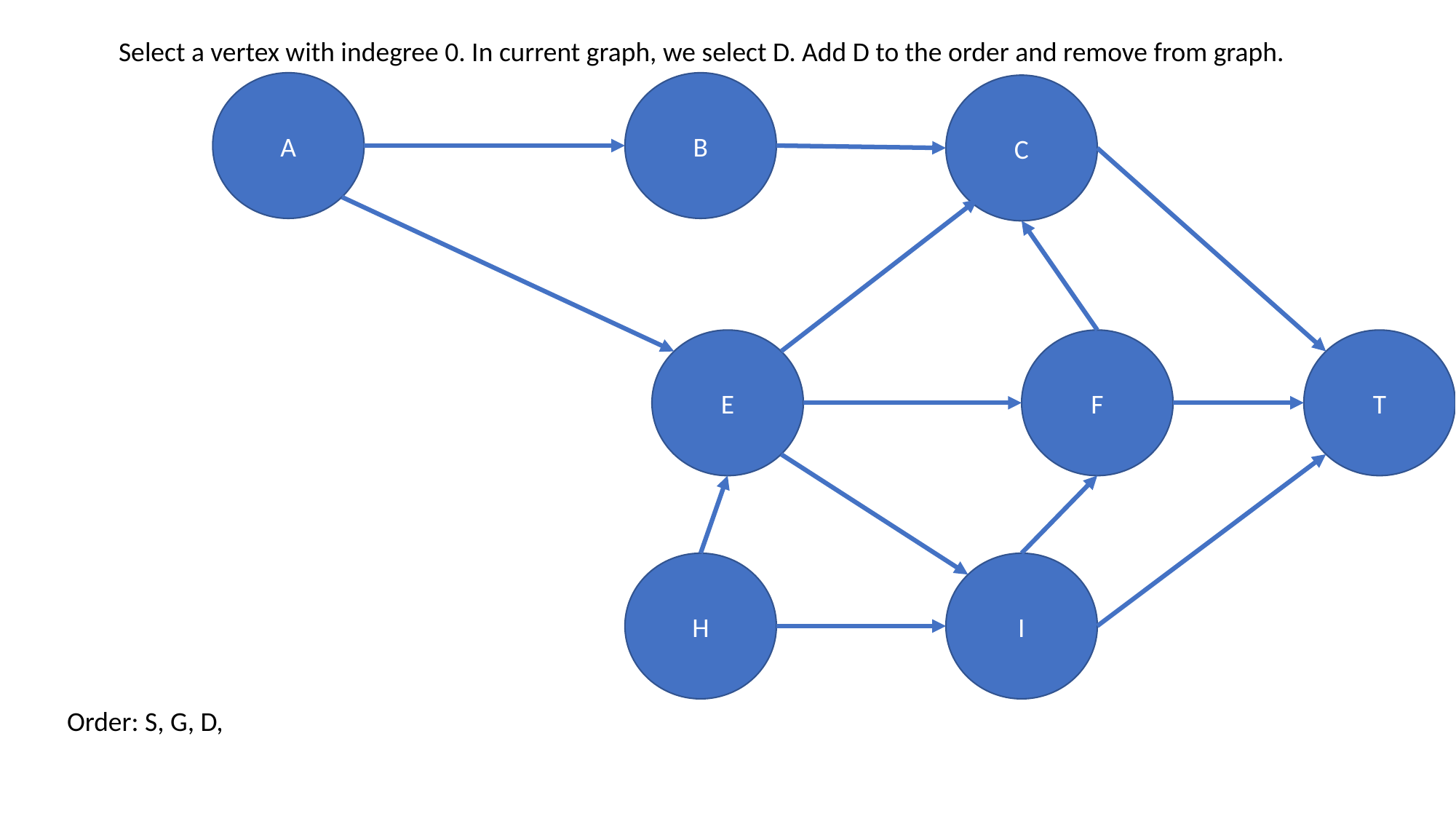

Select a vertex with indegree 0. In current graph, we select D. Add D to the order and remove from graph.
A
B
C
E
F
T
H
I
Order: S, G, D,